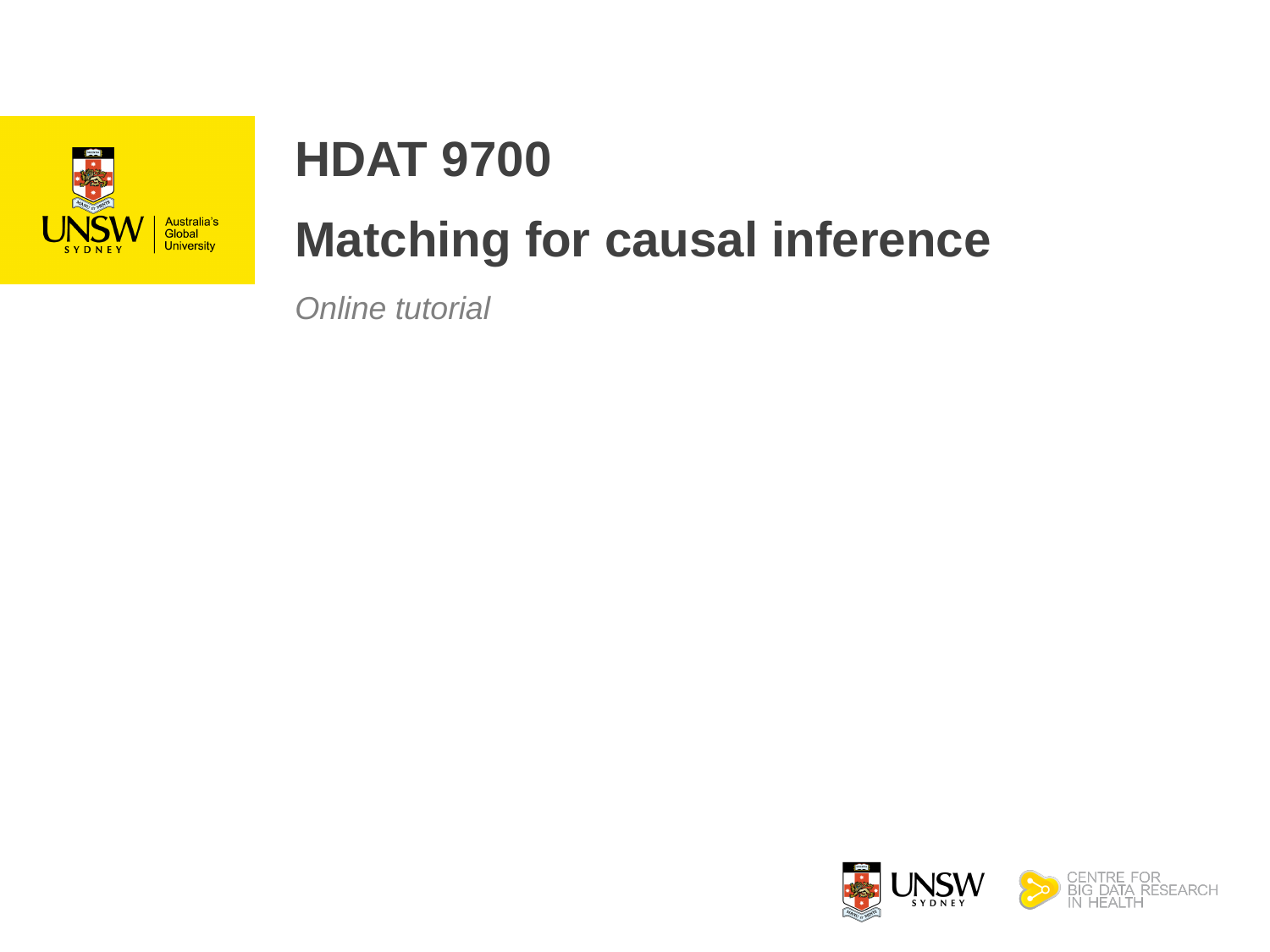

HDAT 9700
Matching for causal inference
Online tutorial